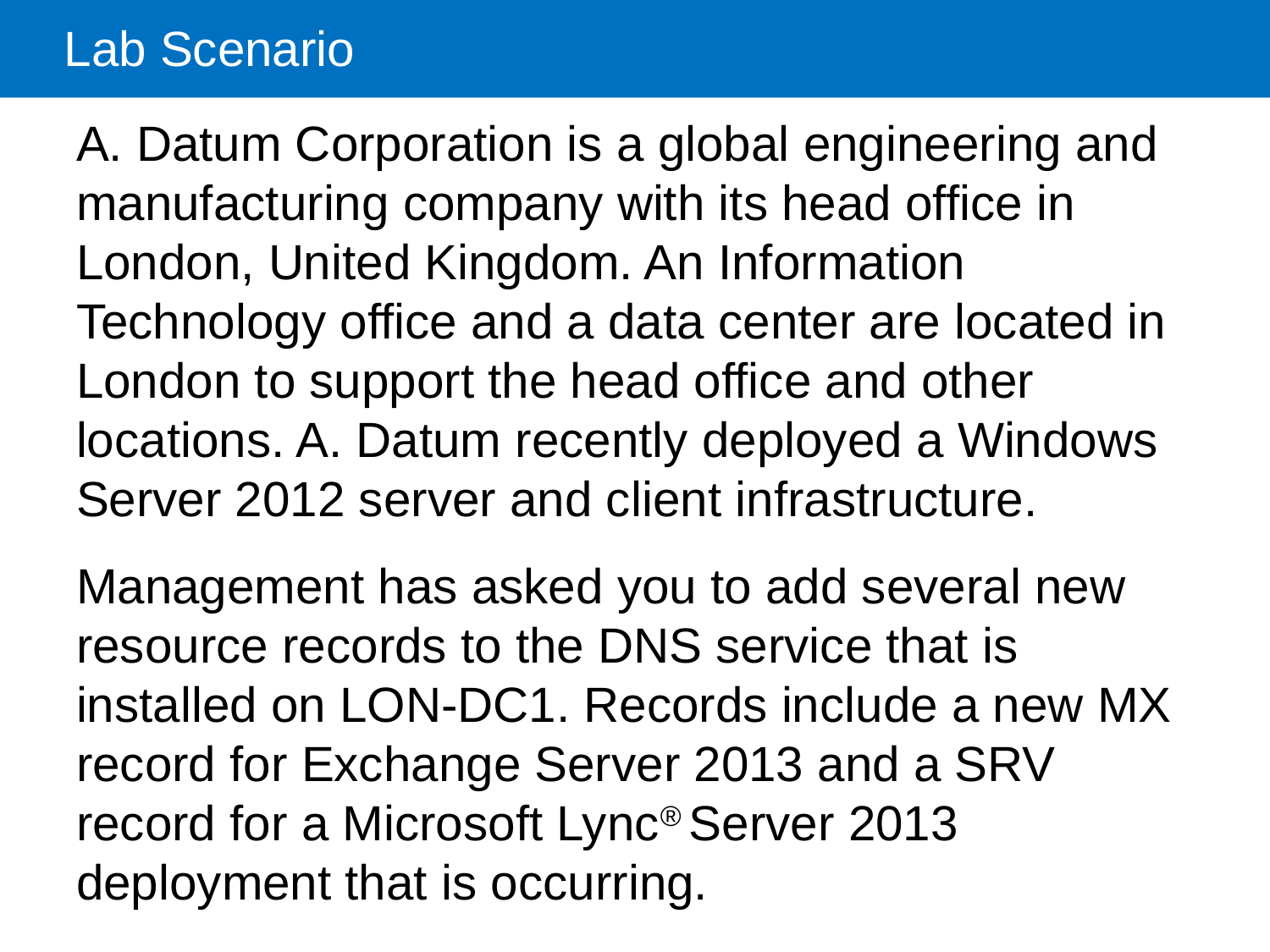

# Lab Scenario
A. Datum Corporation is a global engineering and manufacturing company with its head office in London, United Kingdom. An Information Technology office and a data center are located in London to support the head office and other locations. A. Datum recently deployed a Windows Server 2012 server and client infrastructure.
Management has asked you to add several new resource records to the DNS service that is installed on LON-DC1. Records include a new MX record for Exchange Server 2013 and a SRV record for a Microsoft Lync® Server 2013 deployment that is occurring.